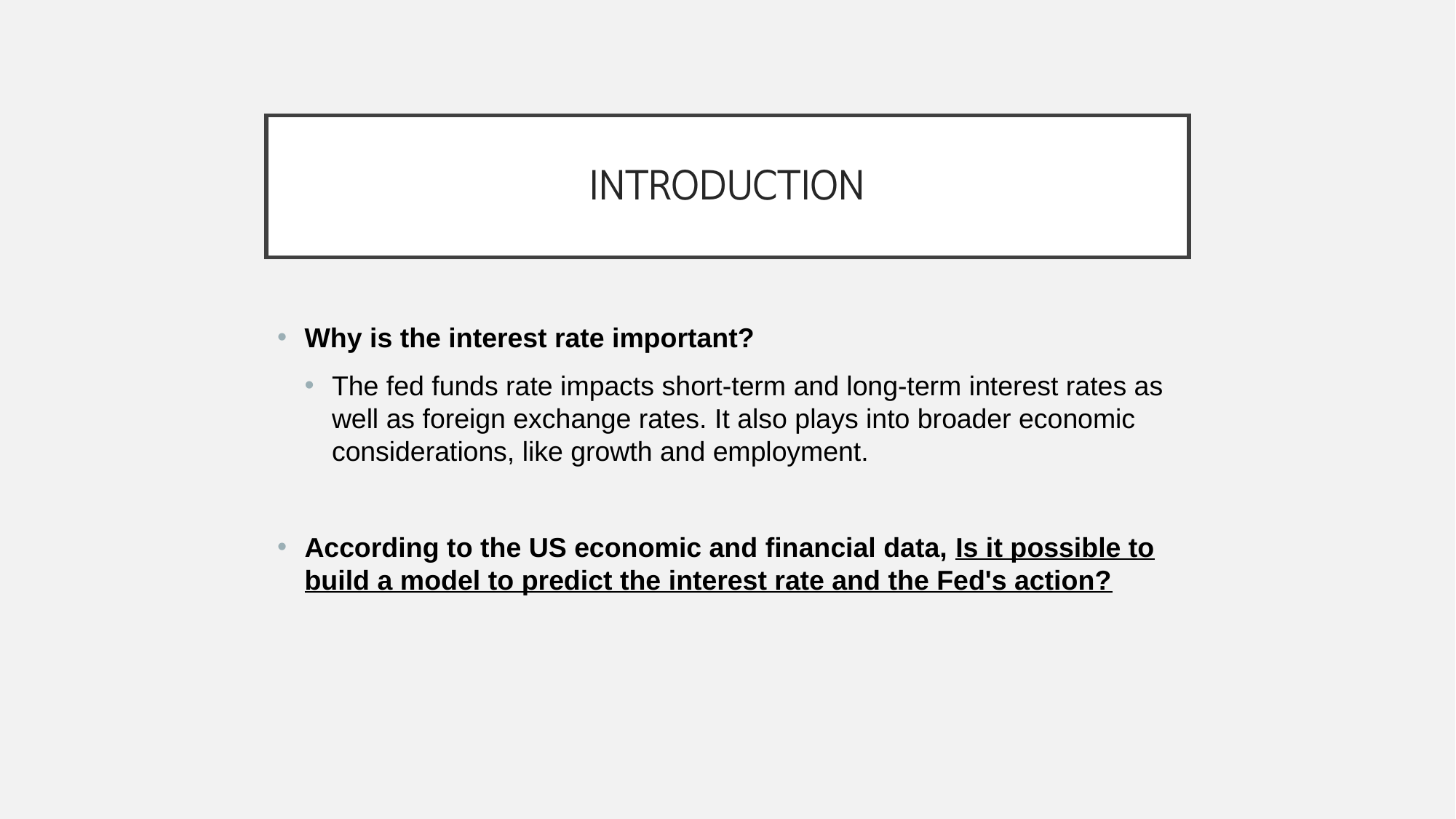

# INTRODUCTION
Why is the interest rate important?
The fed funds rate impacts short-term and long-term interest rates as well as foreign exchange rates. It also plays into broader economic considerations, like growth and employment.

According to the US economic and financial data, Is it possible to build a model to predict the interest rate and the Fed's action?